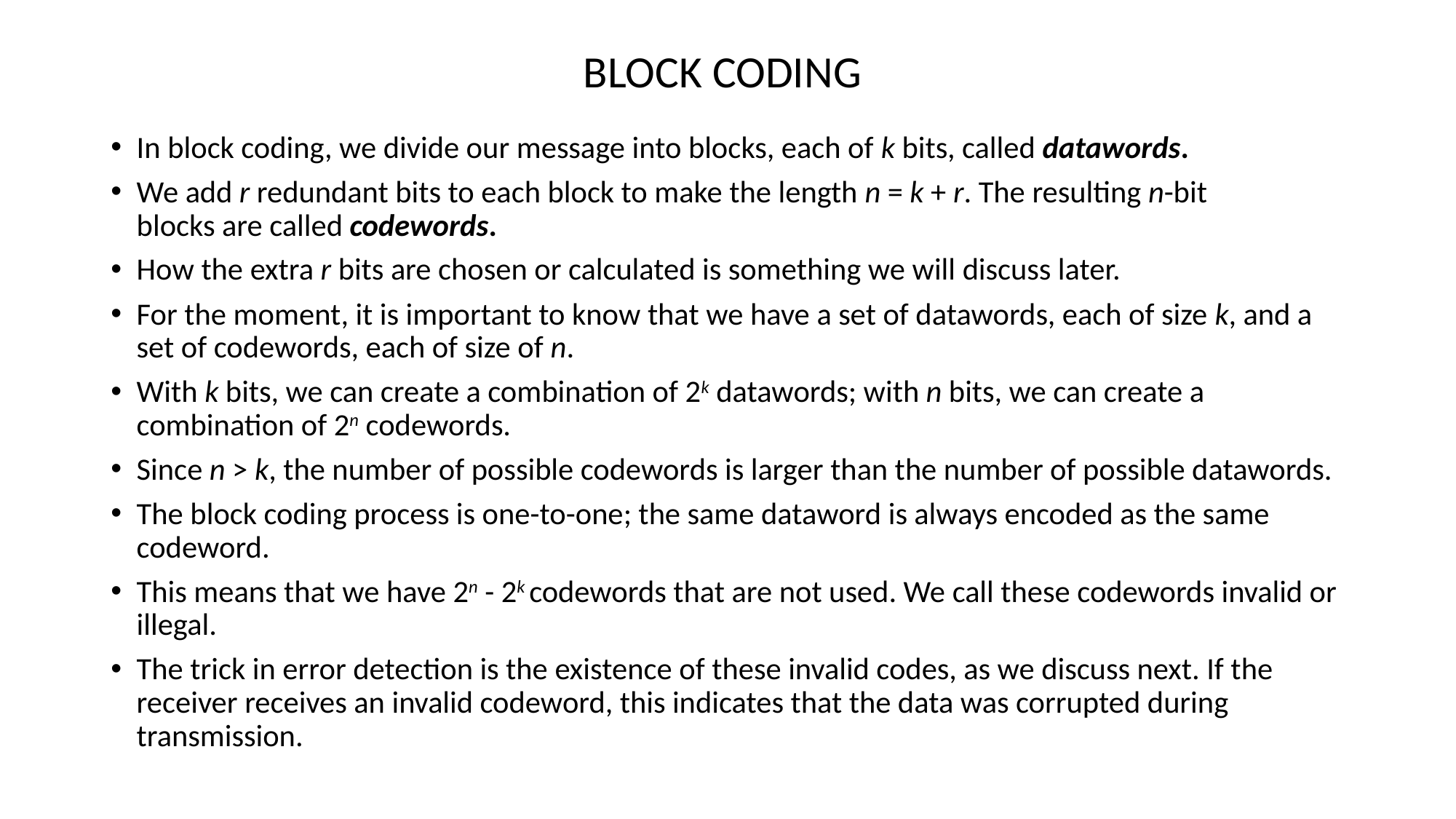

# BLOCK CODING
In block coding, we divide our message into blocks, each of k bits, called datawords.
We add r redundant bits to each block to make the length n = k + r. The resulting n-bit
blocks are called codewords.
How the extra r bits are chosen or calculated is something we will discuss later.
For the moment, it is important to know that we have a set of datawords, each of size k, and a set of codewords, each of size of n.
With k bits, we can create a combination of 2k datawords; with n bits, we can create a combination of 2n codewords.
Since n > k, the number of possible codewords is larger than the number of possible datawords.
The block coding process is one-to-one; the same dataword is always encoded as the same codeword.
This means that we have 2n - 2k codewords that are not used. We call these codewords invalid or illegal.
The trick in error detection is the existence of these invalid codes, as we discuss next. If the receiver receives an invalid codeword, this indicates that the data was corrupted during transmission.